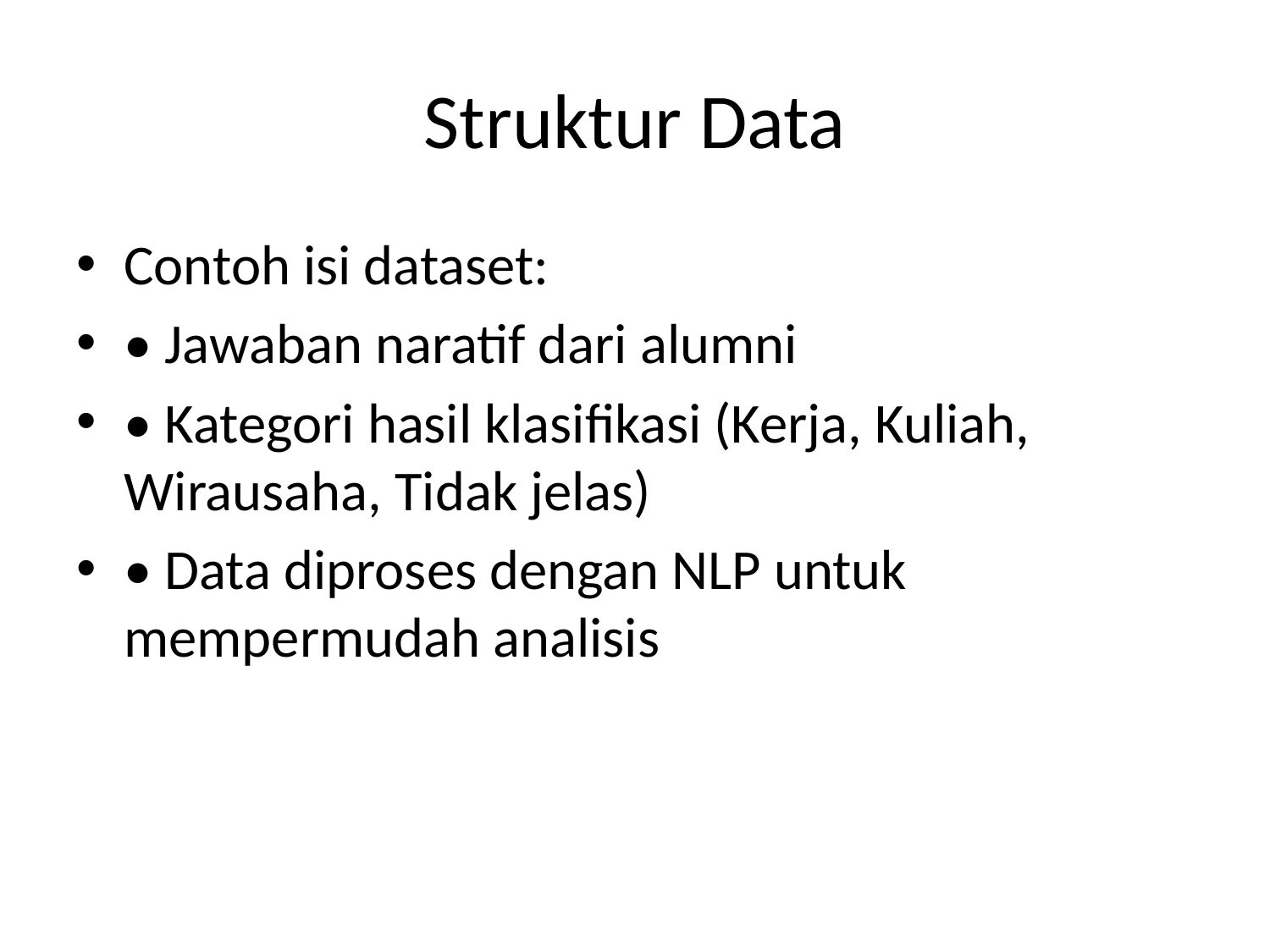

# Struktur Data
Contoh isi dataset:
• Jawaban naratif dari alumni
• Kategori hasil klasifikasi (Kerja, Kuliah, Wirausaha, Tidak jelas)
• Data diproses dengan NLP untuk mempermudah analisis